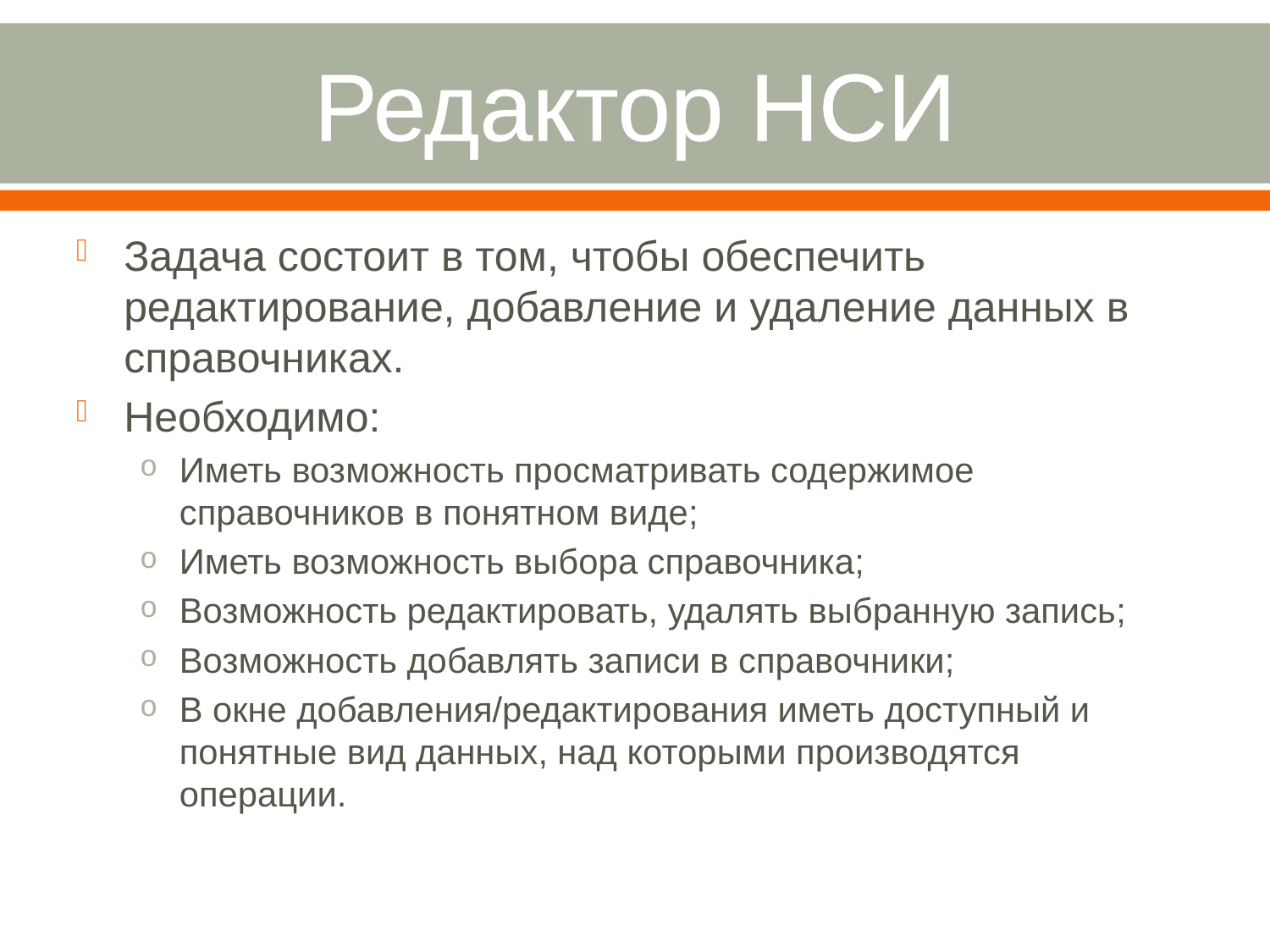

# Редактор НСИ
Задача состоит в том, чтобы обеспечить редактирование, добавление и удаление данных в справочниках.
Необходимо:
Иметь возможность просматривать содержимое справочников в понятном виде;
Иметь возможность выбора справочника;
Возможность редактировать, удалять выбранную запись;
Возможность добавлять записи в справочники;
В окне добавления/редактирования иметь доступный и понятные вид данных, над которыми производятся операции.